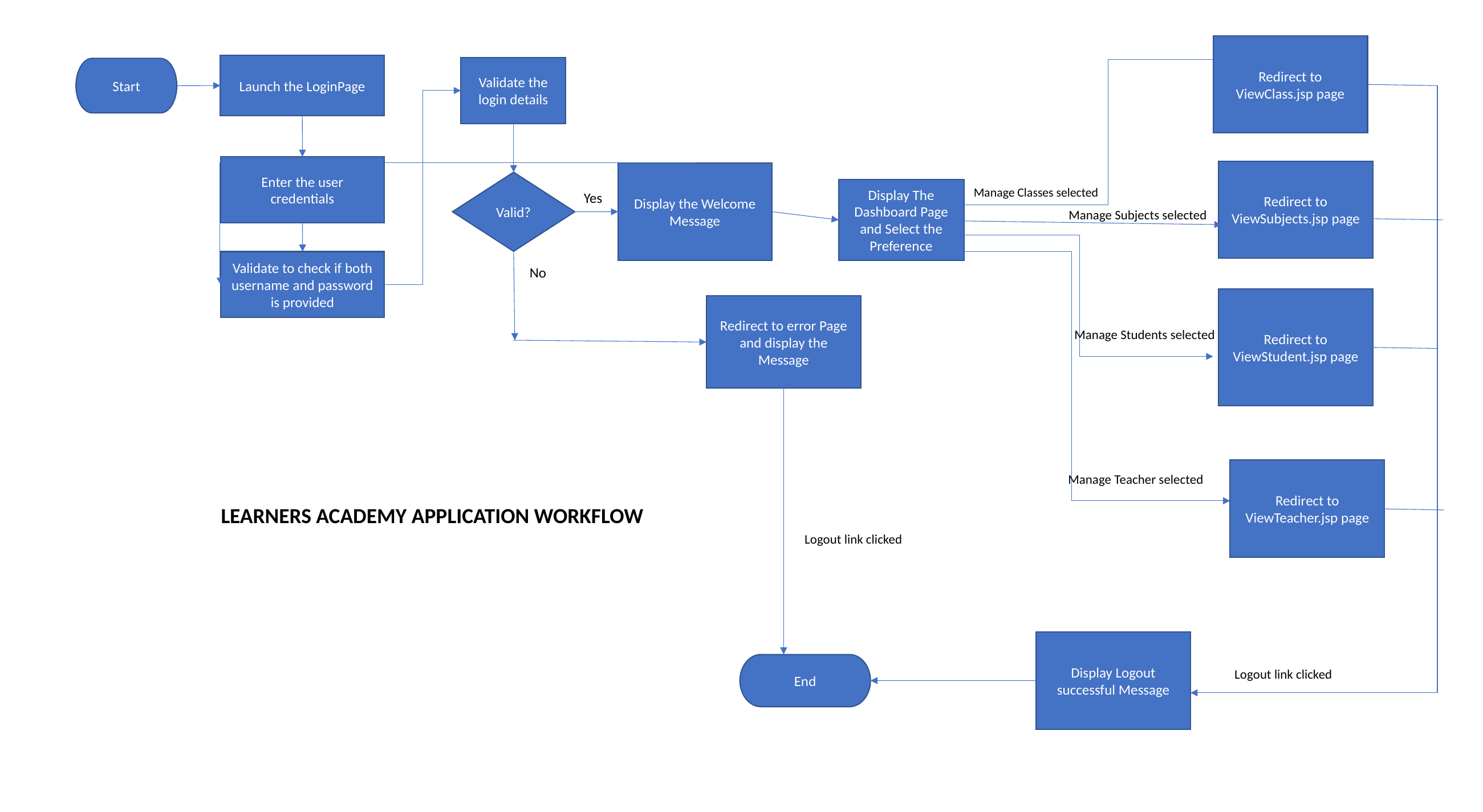

Redirect to ViewClass.jsp page
Launch the LoginPage
Validate the login details
Start
Enter the user credentials
Redirect to ViewSubjects.jsp page
Display the Welcome Message
Valid?
Display The Dashboard Page and Select the Preference
Manage Classes selected
Yes
Manage Subjects selected
Validate to check if both username and password is provided
No
Redirect to ViewStudent.jsp page
Redirect to error Page and display the Message
Manage Students selected
Redirect to ViewTeacher.jsp page
Manage Teacher selected
LEARNERS ACADEMY APPLICATION WORKFLOW
Logout link clicked
Display Logout successful Message
End
Logout link clicked